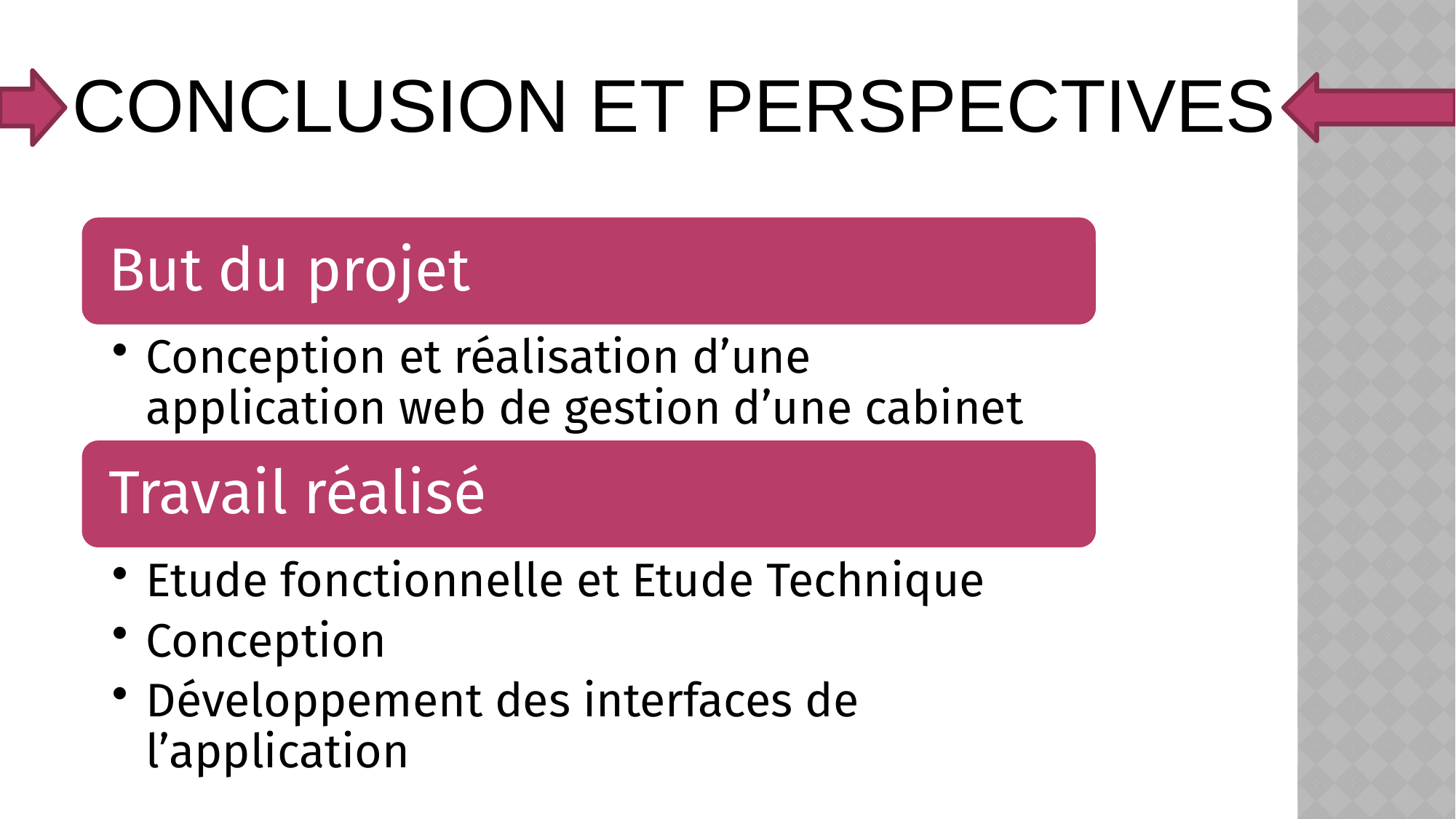

Conclusion et perspectives

But du projet
Conception et réalisation d’une application web de gestion d’une cabinet médicale.
Travail réalisé
Etude fonctionnelle et Etude Technique
Conception
Développement des interfaces de l’application